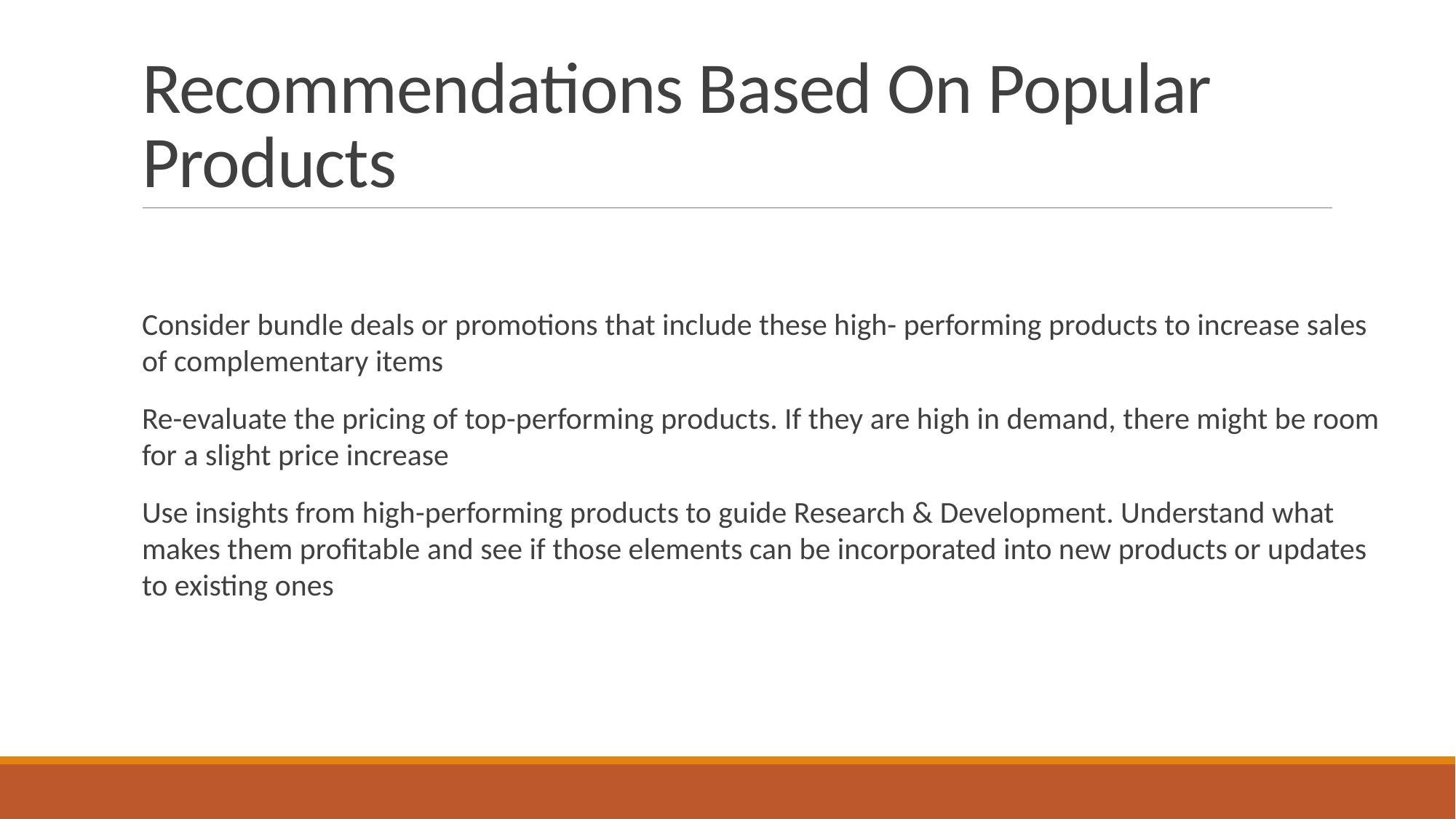

# Recommendations Based On Popular Products
Consider bundle deals or promotions that include these high- performing products to increase sales of complementary items
Re-evaluate the pricing of top-performing products. If they are high in demand, there might be room for a slight price increase
Use insights from high-performing products to guide Research & Development. Understand what makes them profitable and see if those elements can be incorporated into new products or updates to existing ones